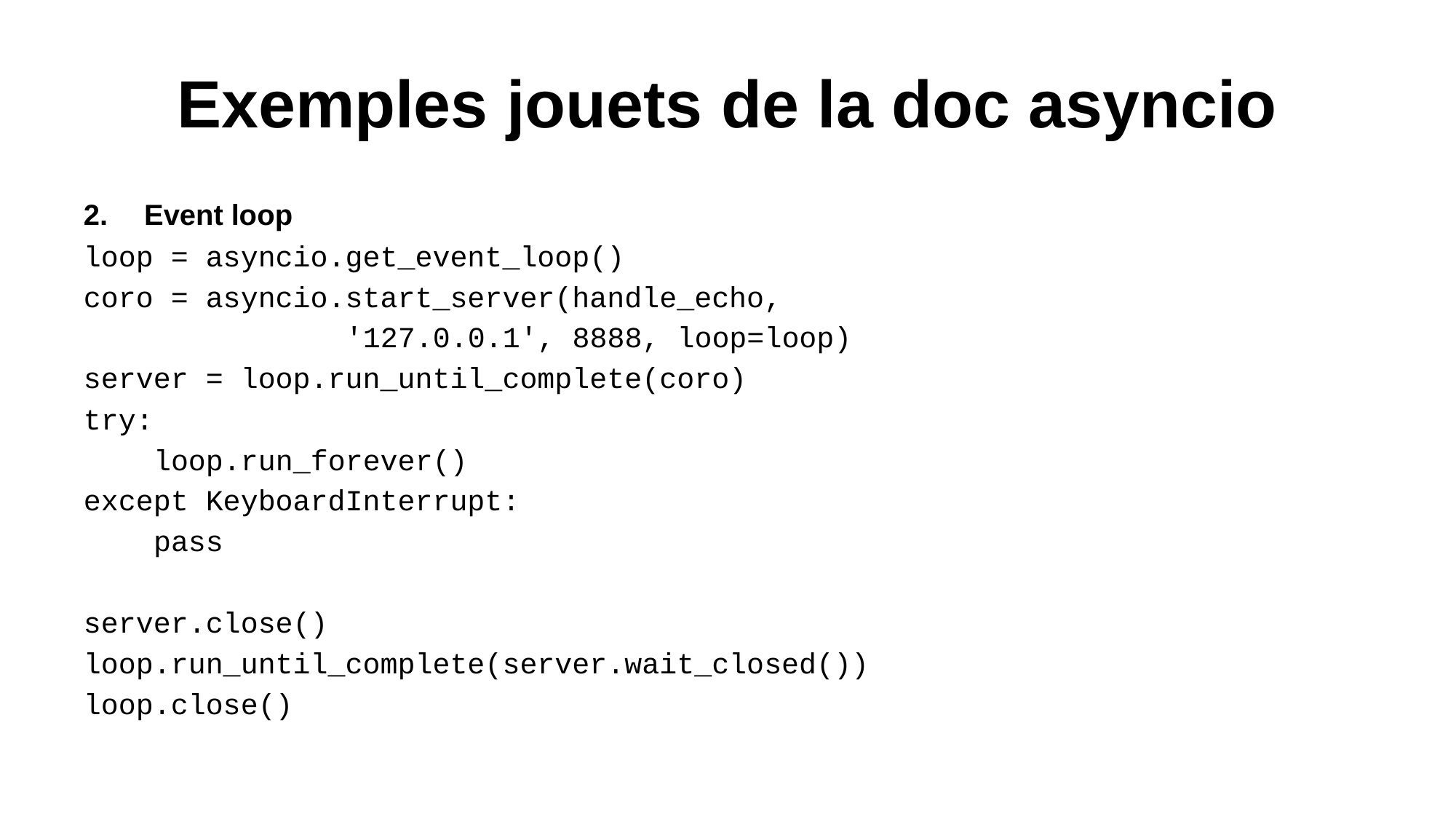

# Exemples jouets de la doc asyncio
Event loop
loop = asyncio.get_event_loop()
coro = asyncio.start_server(handle_echo,
               '127.0.0.1', 8888, loop=loop)
server = loop.run_until_complete(coro)
try:
    loop.run_forever()
except KeyboardInterrupt:
    pass

server.close()
loop.run_until_complete(server.wait_closed())
loop.close()